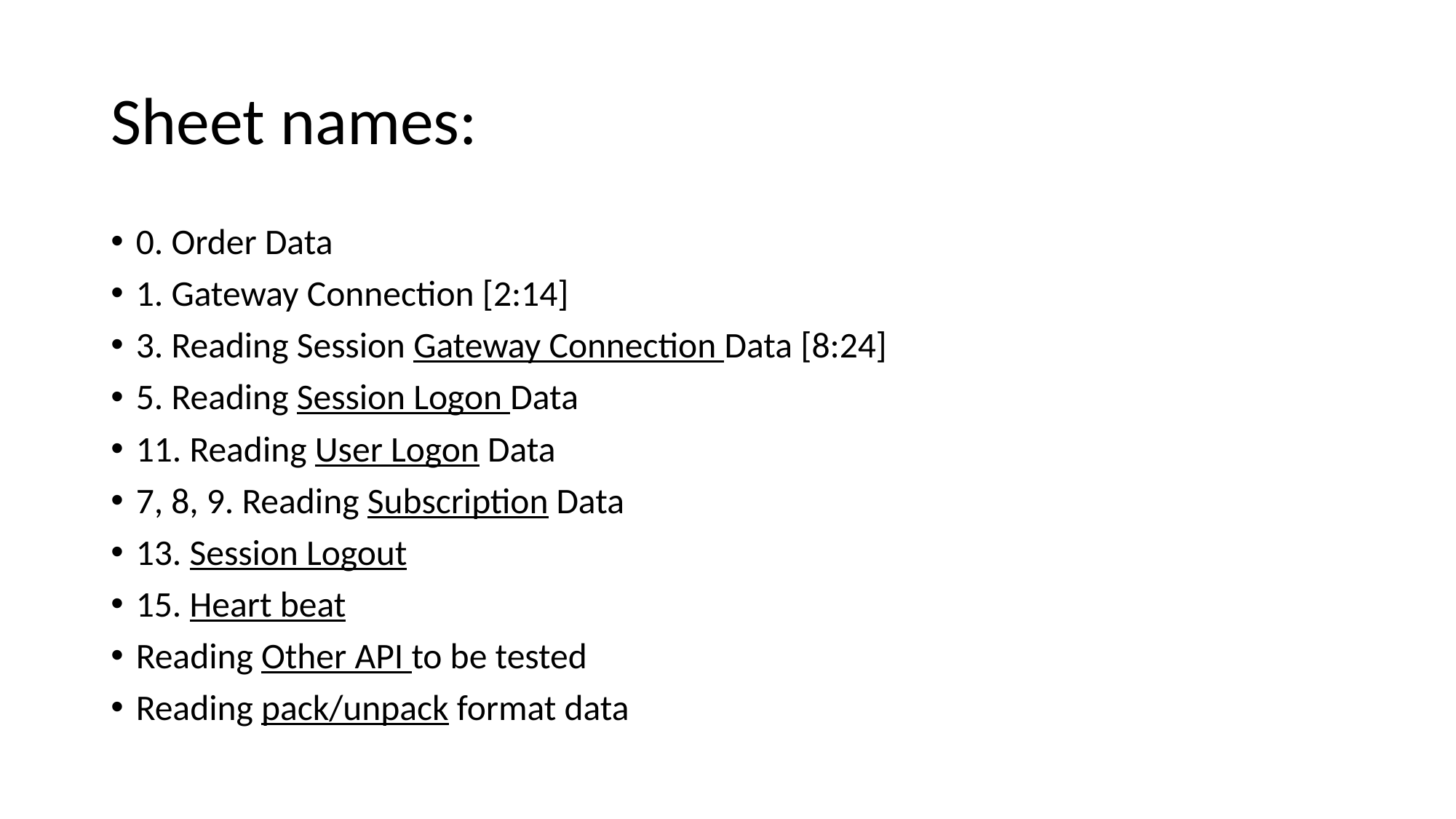

# Sheet names:
0. Order Data
1. Gateway Connection [2:14]
3. Reading Session Gateway Connection Data [8:24]
5. Reading Session Logon Data
11. Reading User Logon Data
7, 8, 9. Reading Subscription Data
13. Session Logout
15. Heart beat
Reading Other API to be tested
Reading pack/unpack format data